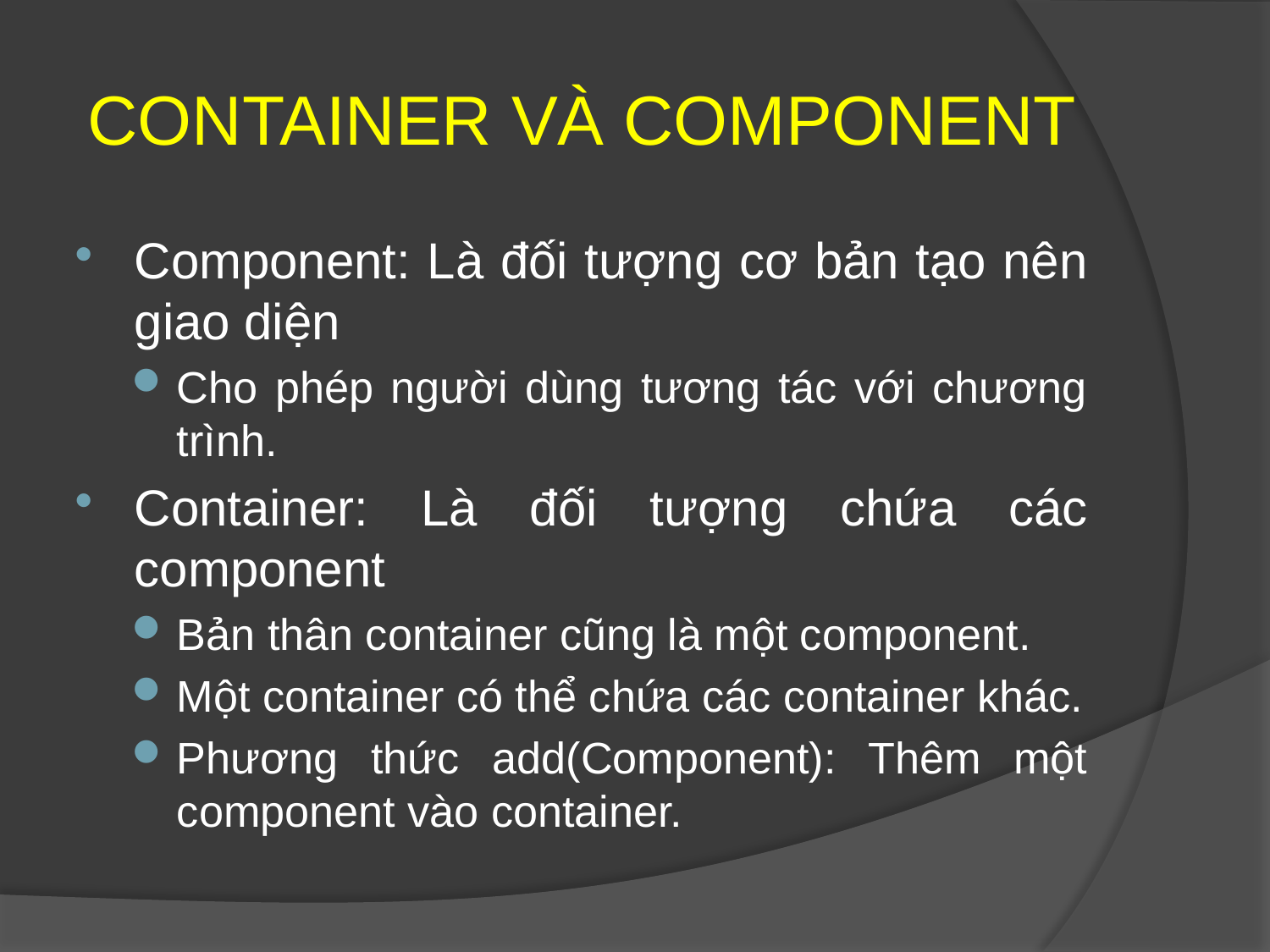

# CONTAINER VÀ COMPONENT
Component: Là đối tượng cơ bản tạo nên giao diện
Cho phép người dùng tương tác với chương trình.
Container: Là đối tượng chứa các component
Bản thân container cũng là một component.
Một container có thể chứa các container khác.
Phương thức add(Component): Thêm một component vào container.